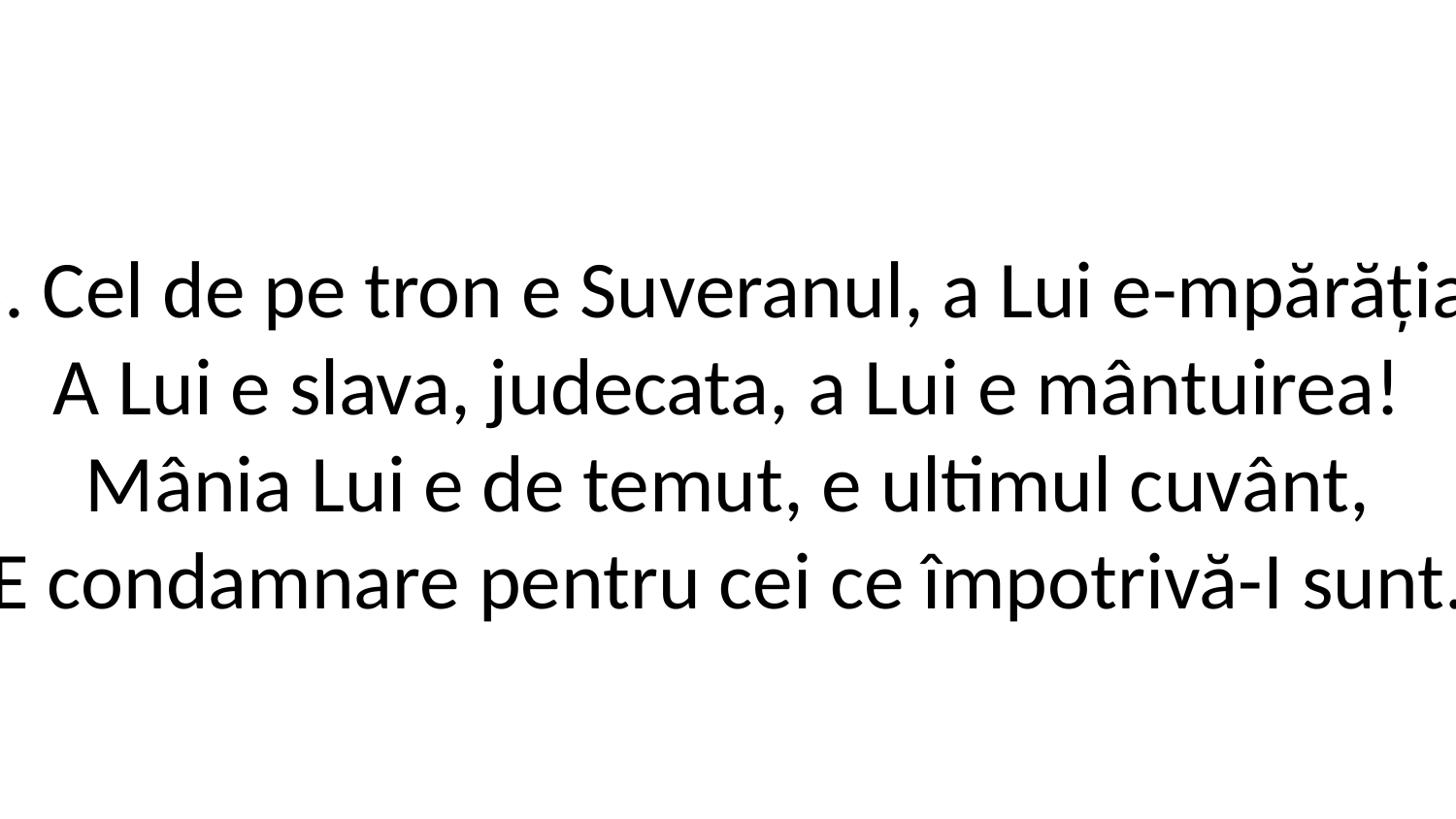

3. Cel de pe tron e Suveranul, a Lui e-mpărăția,
A Lui e slava, judecata, a Lui e mântuirea!
Mânia Lui e de temut, e ultimul cuvânt,
E condamnare pentru cei ce împotrivă-I sunt.